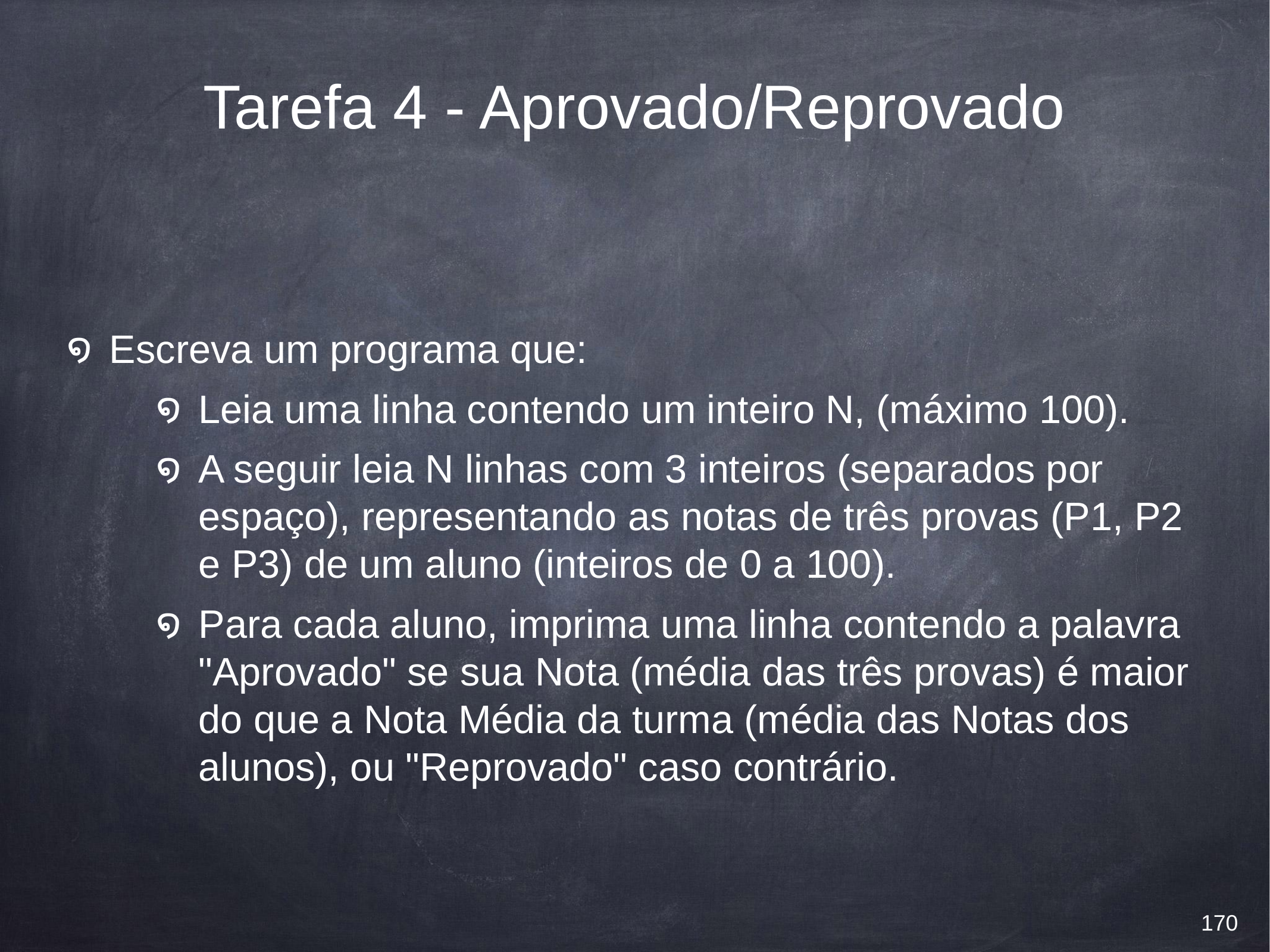

# Tarefa 4 - Aprovado/Reprovado
Escreva um programa que:
Leia uma linha contendo um inteiro N, (máximo 100).
A seguir leia N linhas com 3 inteiros (separados por espaço), representando as notas de três provas (P1, P2 e P3) de um aluno (inteiros de 0 a 100).
Para cada aluno, imprima uma linha contendo a palavra "Aprovado" se sua Nota (média das três provas) é maior do que a Nota Média da turma (média das Notas dos alunos), ou "Reprovado" caso contrário.
170